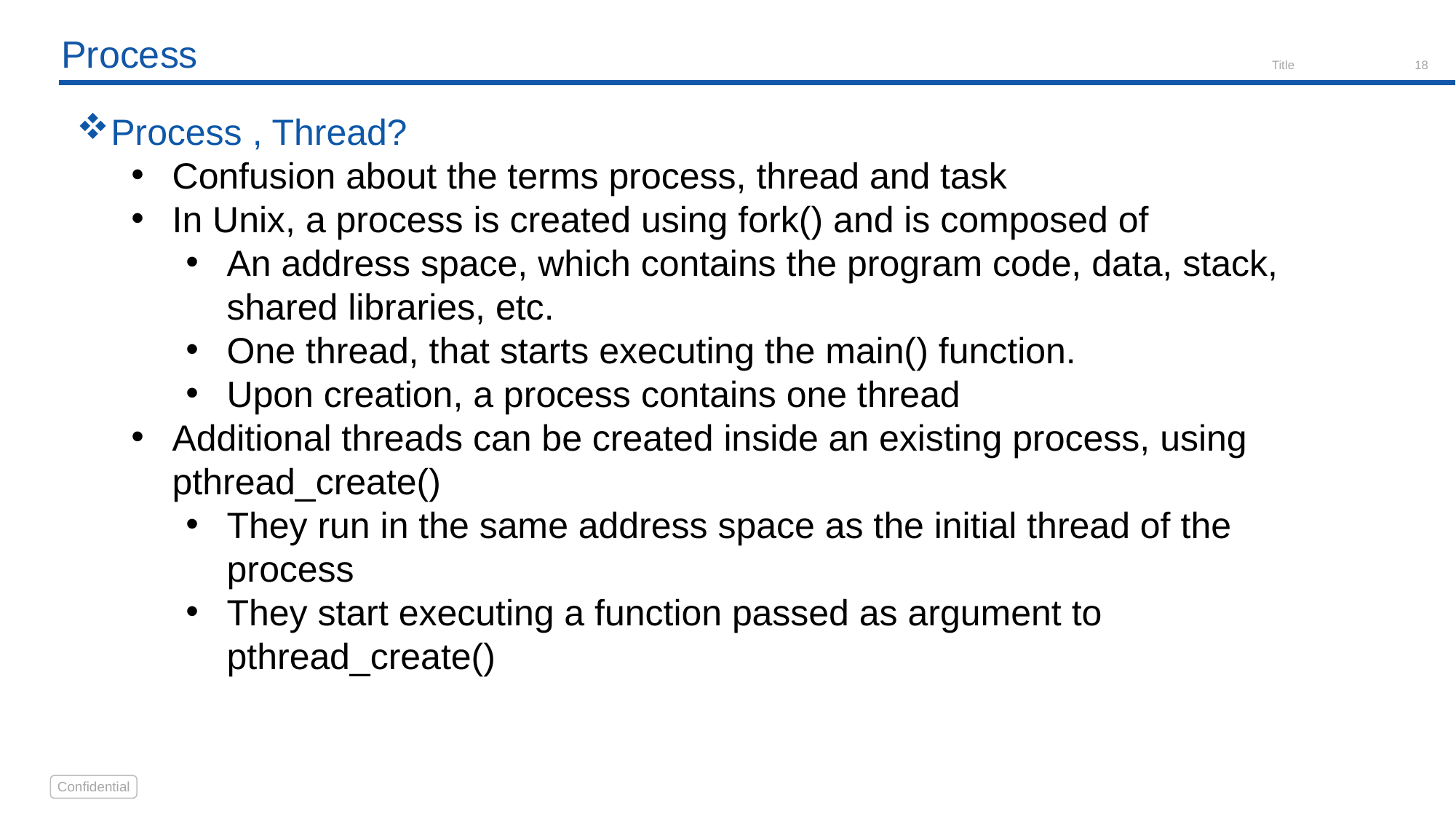

# Process
Process , Thread?
Confusion about the terms process, thread and task
In Unix, a process is created using fork() and is composed of
An address space, which contains the program code, data, stack, shared libraries, etc.
One thread, that starts executing the main() function.
Upon creation, a process contains one thread
Additional threads can be created inside an existing process, using pthread_create()
They run in the same address space as the initial thread of the process
They start executing a function passed as argument to pthread_create()